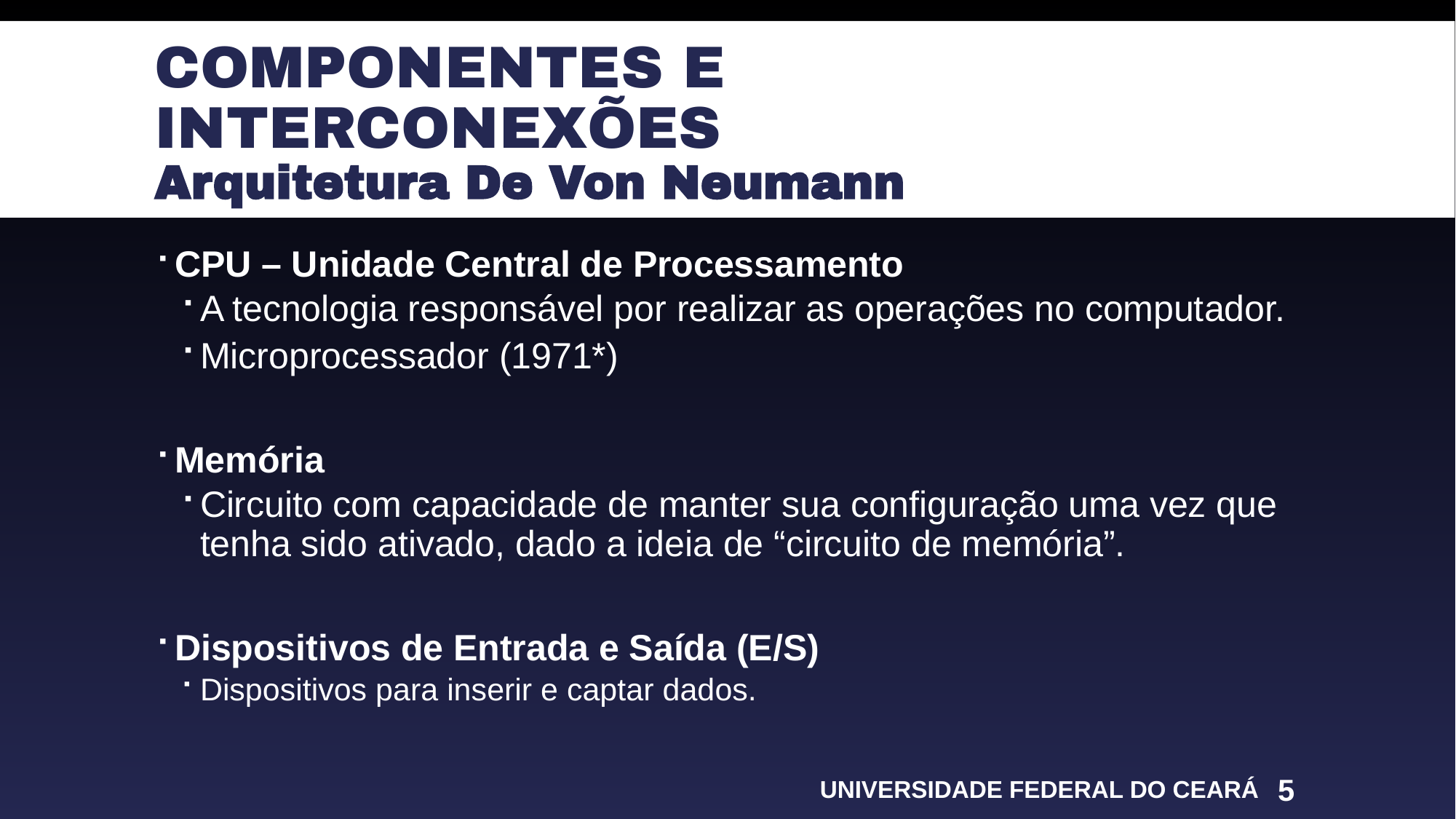

# Componentes e interconexões Arquitetura De Von Neumann
CPU – Unidade Central de Processamento
A tecnologia responsável por realizar as operações no computador.
Microprocessador (1971*)

Memória
Circuito com capacidade de manter sua configuração uma vez que tenha sido ativado, dado a ideia de “circuito de memória”.

Dispositivos de Entrada e Saída (E/S)
Dispositivos para inserir e captar dados.

UNIVERSIDADE FEDERAL DO CEARÁ
5